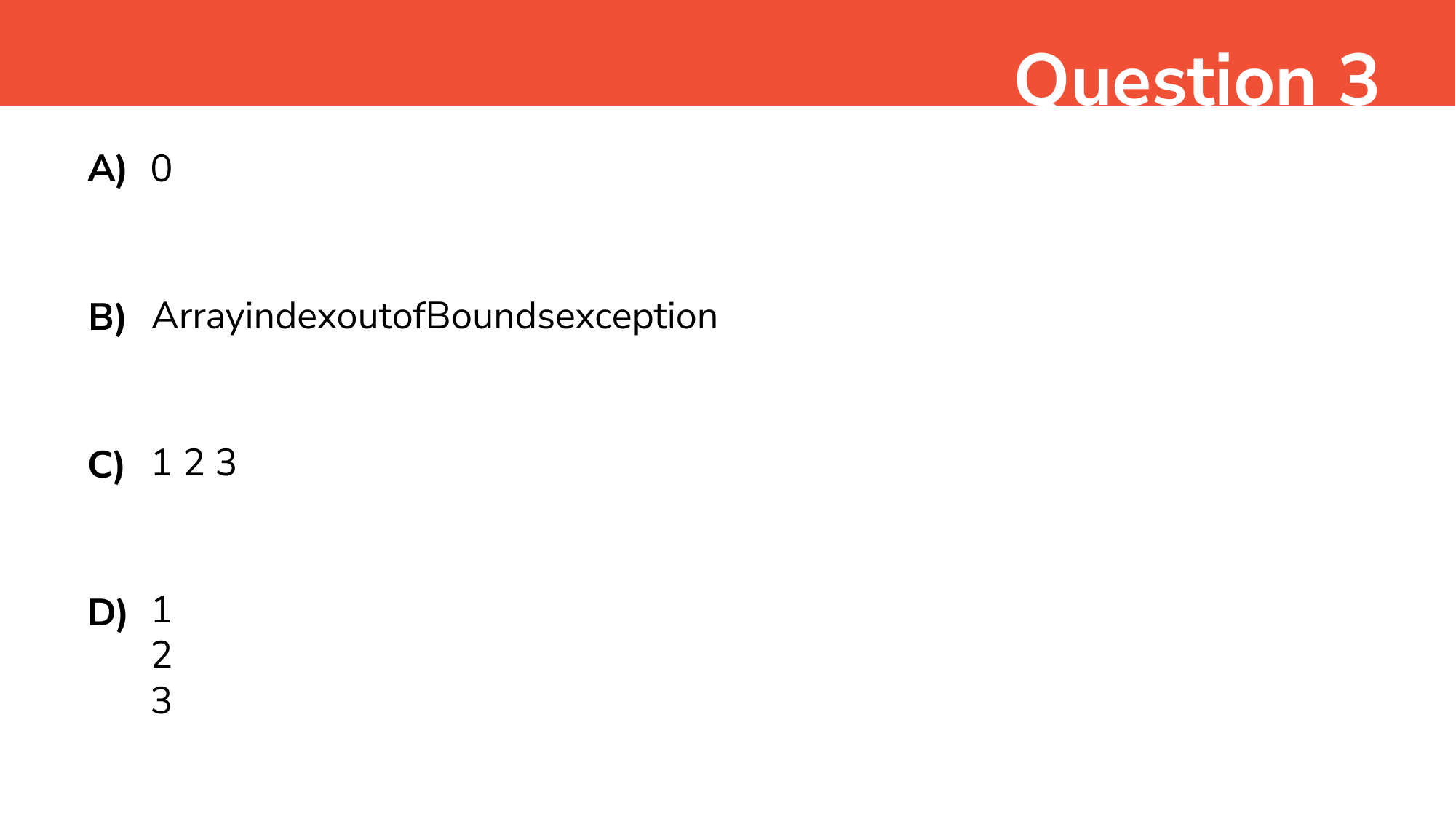

Question 3
A)
0
ArrayindexoutofBoundsexception
B)
1 2 3
C)
1
2
3
D)